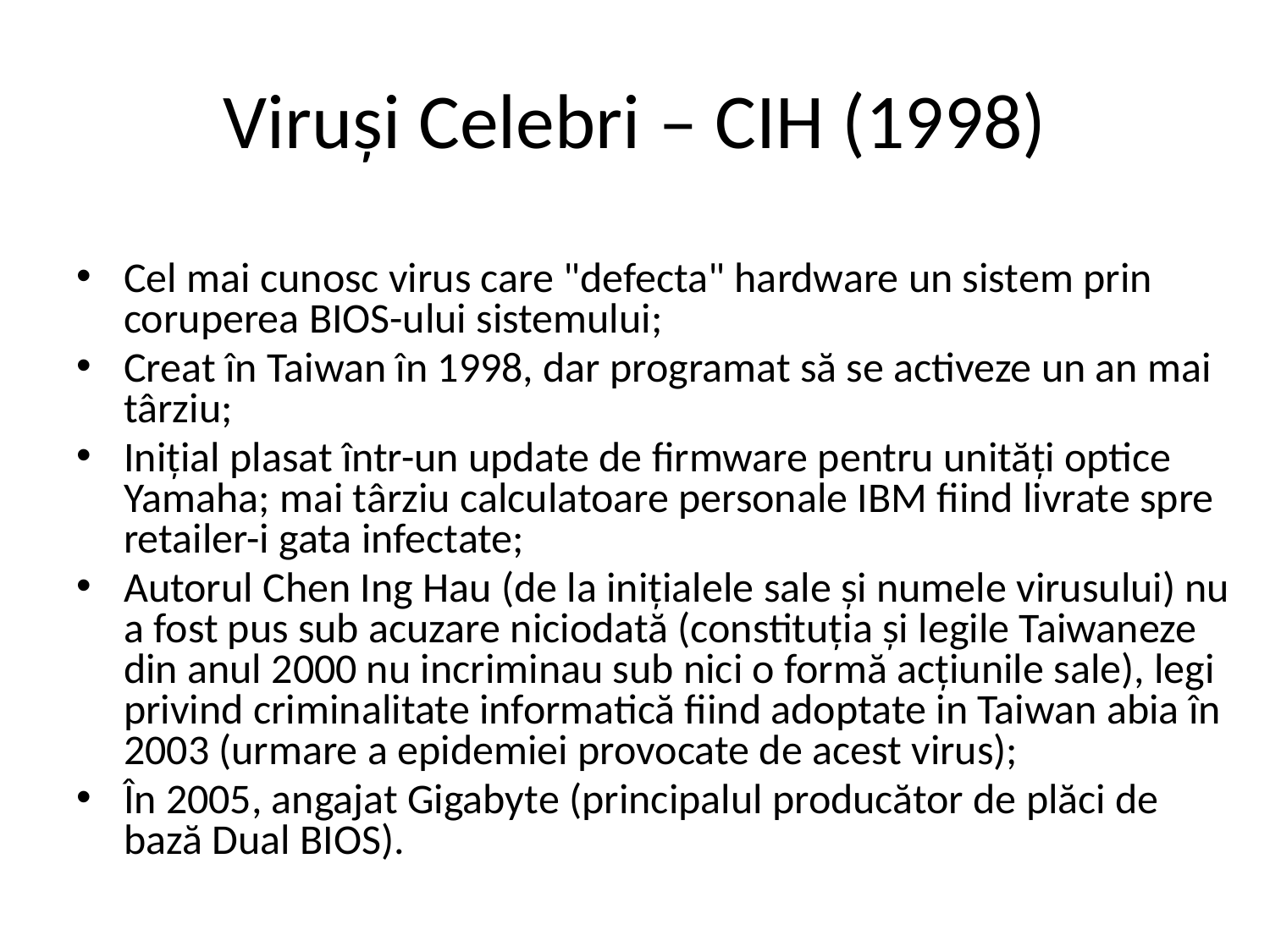

# Viruși Celebri – CIH (1998)
Cel mai cunosc virus care "defecta" hardware un sistem prin coruperea BIOS-ului sistemului;
Creat în Taiwan în 1998, dar programat să se activeze un an mai târziu;
Inițial plasat într-un update de firmware pentru unități optice Yamaha; mai târziu calculatoare personale IBM fiind livrate spre retailer-i gata infectate;
Autorul Chen Ing Hau (de la inițialele sale și numele virusului) nu a fost pus sub acuzare niciodată (constituția și legile Taiwaneze din anul 2000 nu incriminau sub nici o formă acțiunile sale), legi privind criminalitate informatică fiind adoptate in Taiwan abia în 2003 (urmare a epidemiei provocate de acest virus);
În 2005, angajat Gigabyte (principalul producător de plăci de bază Dual BIOS).